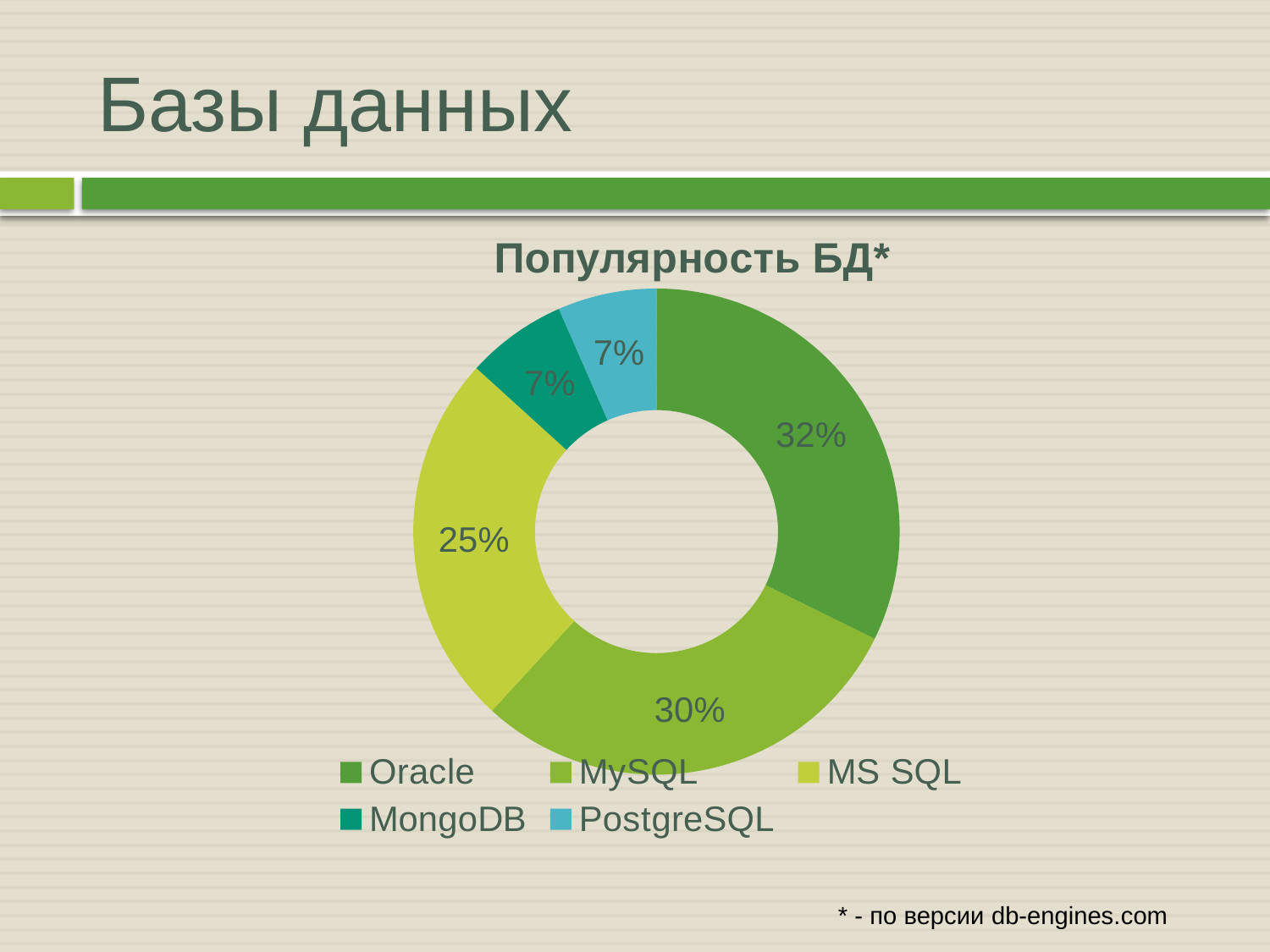

# Базы данных

### Chart: Популярность БД*

| Category | Популярность БД |
|---|---|
| Oracle | 1472.01 |
| MySQL | 1347.71 |
| MS SQL | 1136.49 |
| MongoDB | 305.33 |
| PostgreSQL | 299.62 |
* - по версии db-engines.com